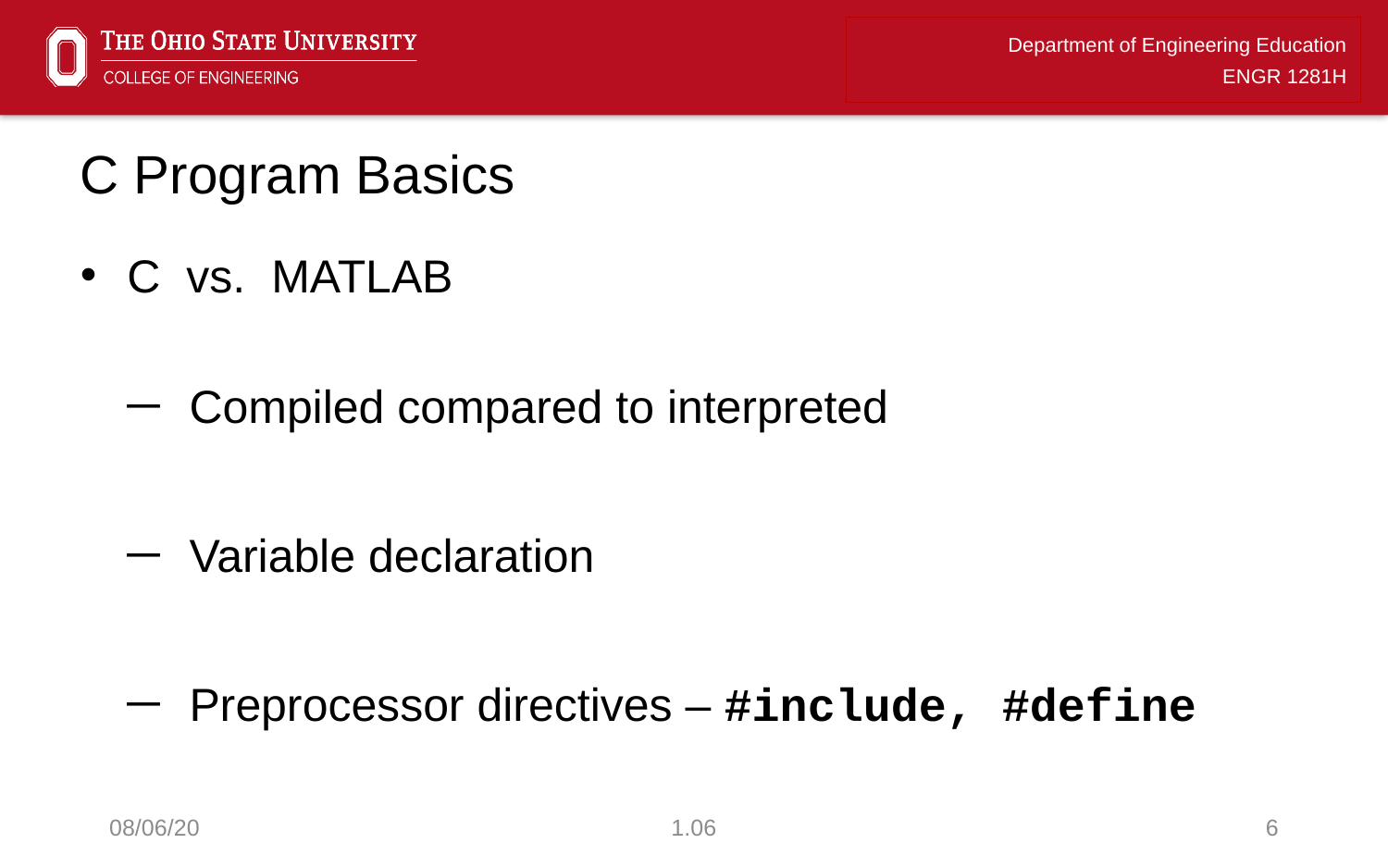

# C Program Basics
C  vs.  MATLAB

Compiled compared to interpreted

Variable declaration

Preprocessor directives – #include, #define

08/06/20
1.06
6